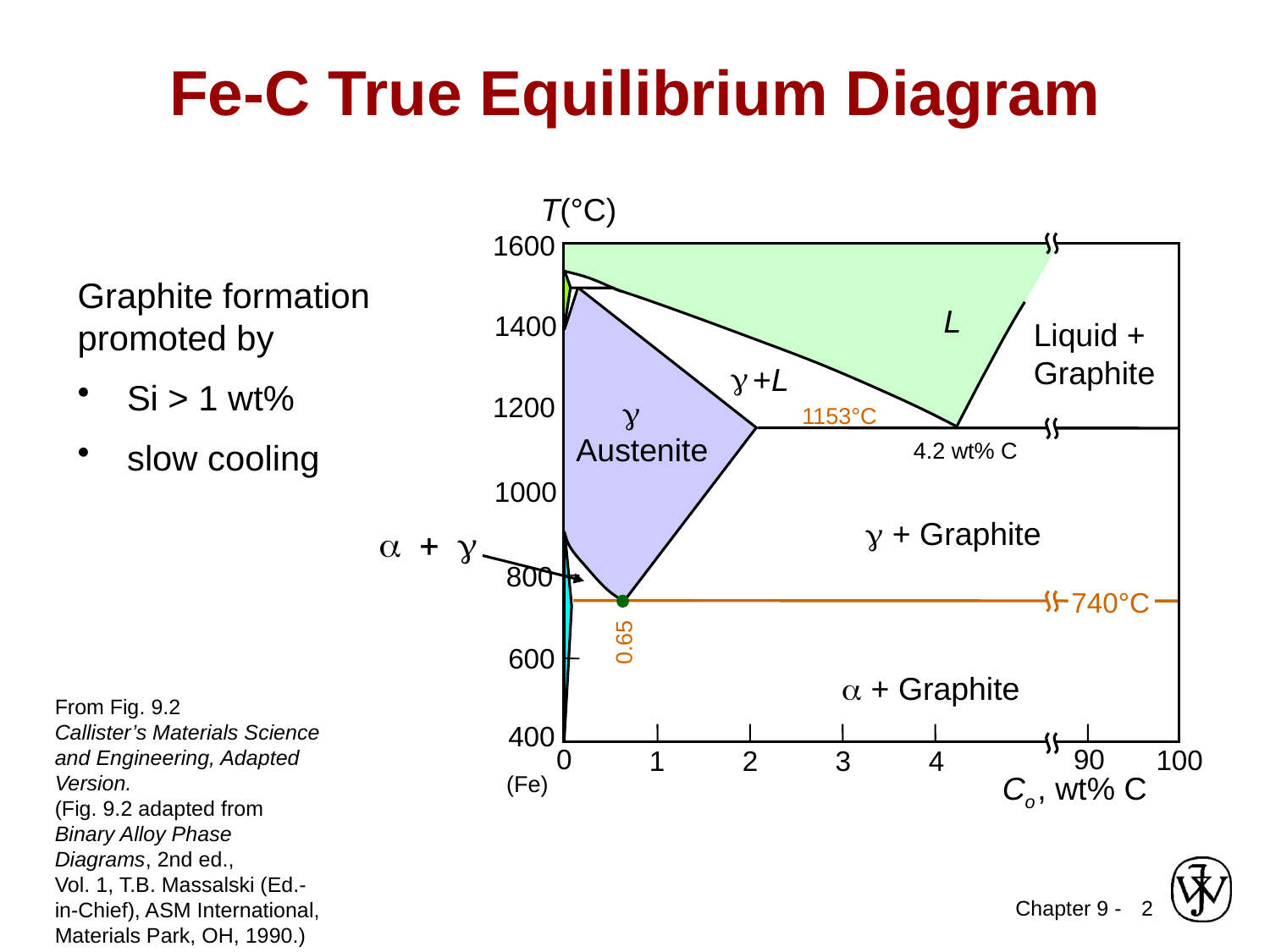

# Fe-C True Equilibrium Diagram
T(°C)
1600

L

1400
Liquid +
Graphite

γ
 +L
1200
γ
1153°C

Austenite
4.2 wt% C
1000

γ + Graphite
α + γ

800

740°C

0.65
600

α + Graphite
400

90
0
100
1
2
3
4
Co , wt% C
(Fe)
Graphite formation promoted by
  Si > 1 wt%
  slow cooling
From Fig. 9.2
Callister’s Materials Science and Engineering, Adapted Version.
(Fig. 9.2 adapted from Binary Alloy Phase Diagrams, 2nd ed.,
Vol. 1, T.B. Massalski (Ed.-in-Chief), ASM International, Materials Park, OH, 1990.)
2